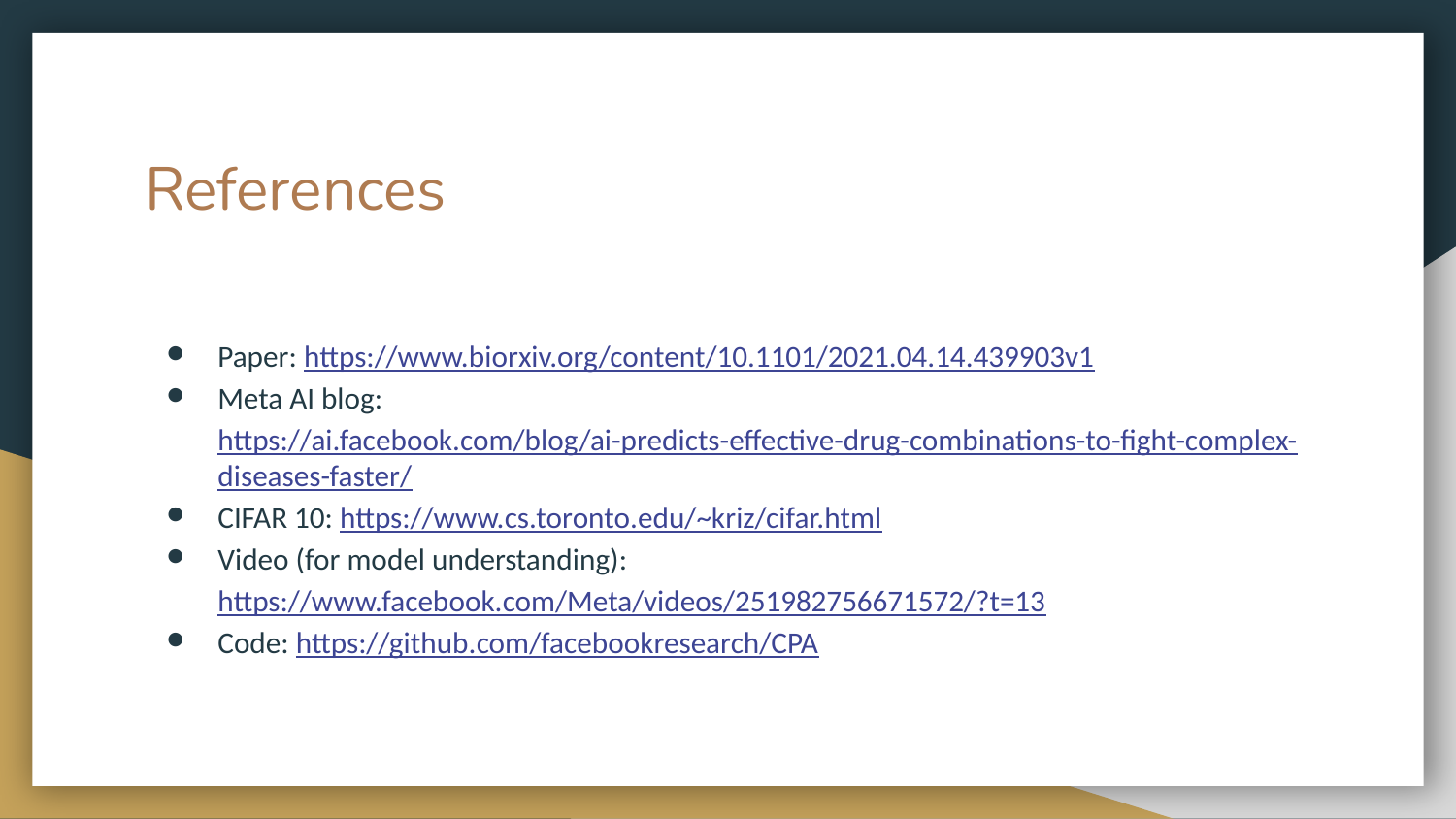

# References
Paper: https://www.biorxiv.org/content/10.1101/2021.04.14.439903v1
Meta AI blog: https://ai.facebook.com/blog/ai-predicts-effective-drug-combinations-to-fight-complex-diseases-faster/
CIFAR 10: https://www.cs.toronto.edu/~kriz/cifar.html
Video (for model understanding): https://www.facebook.com/Meta/videos/251982756671572/?t=13
Code: https://github.com/facebookresearch/CPA